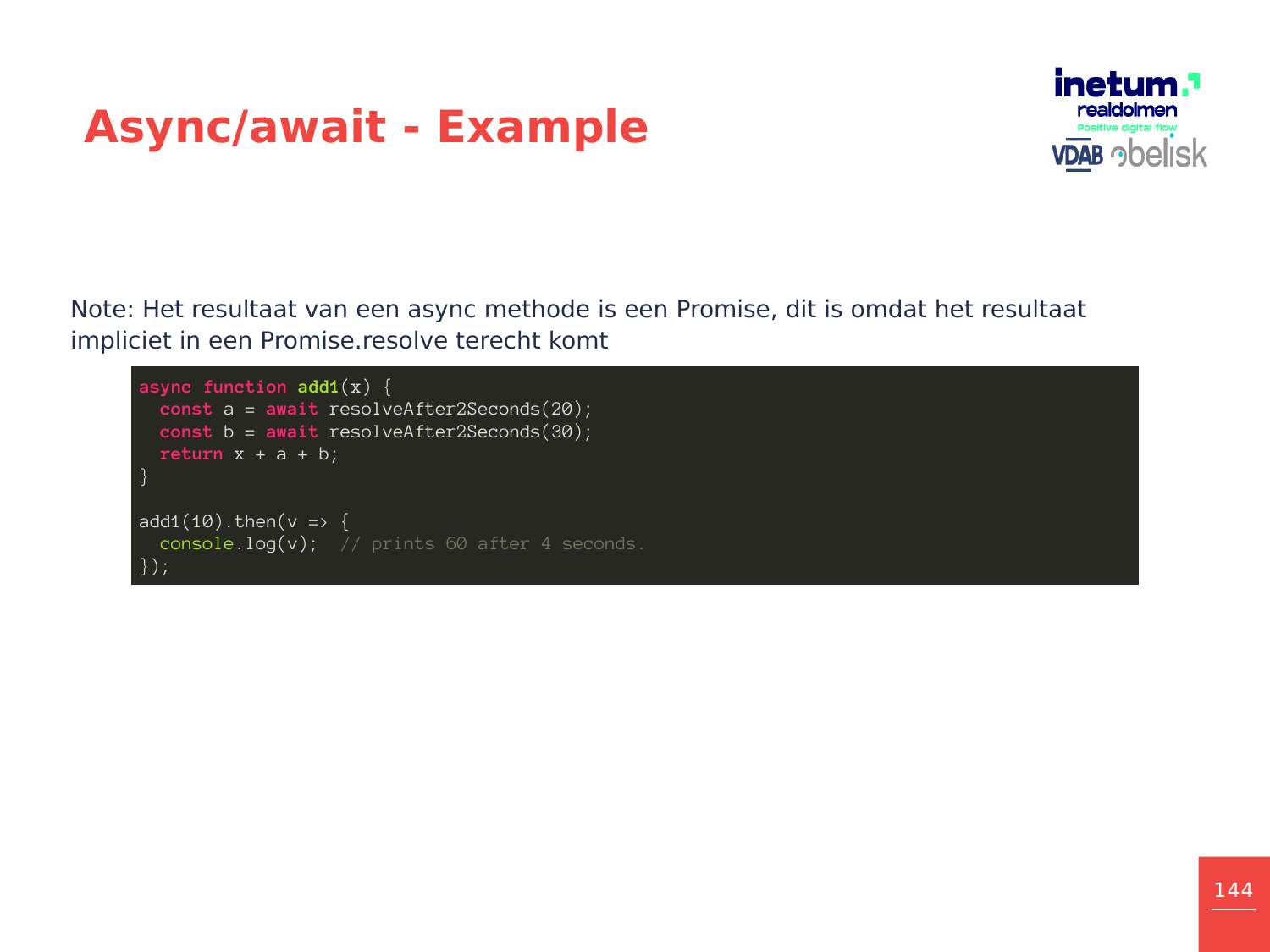

# Async/await - Example
Note: Het resultaat van een async methode is een Promise, dit is omdat het resultaat impliciet in een Promise.resolve terecht komt
| async function add1(x) { const a = await resolveAfter2Seconds(20); const b = await resolveAfter2Seconds(30); return x + a + b; } add1(10).then(v => { console.log(v); // prints 60 after 4 seconds. }); |
| --- |